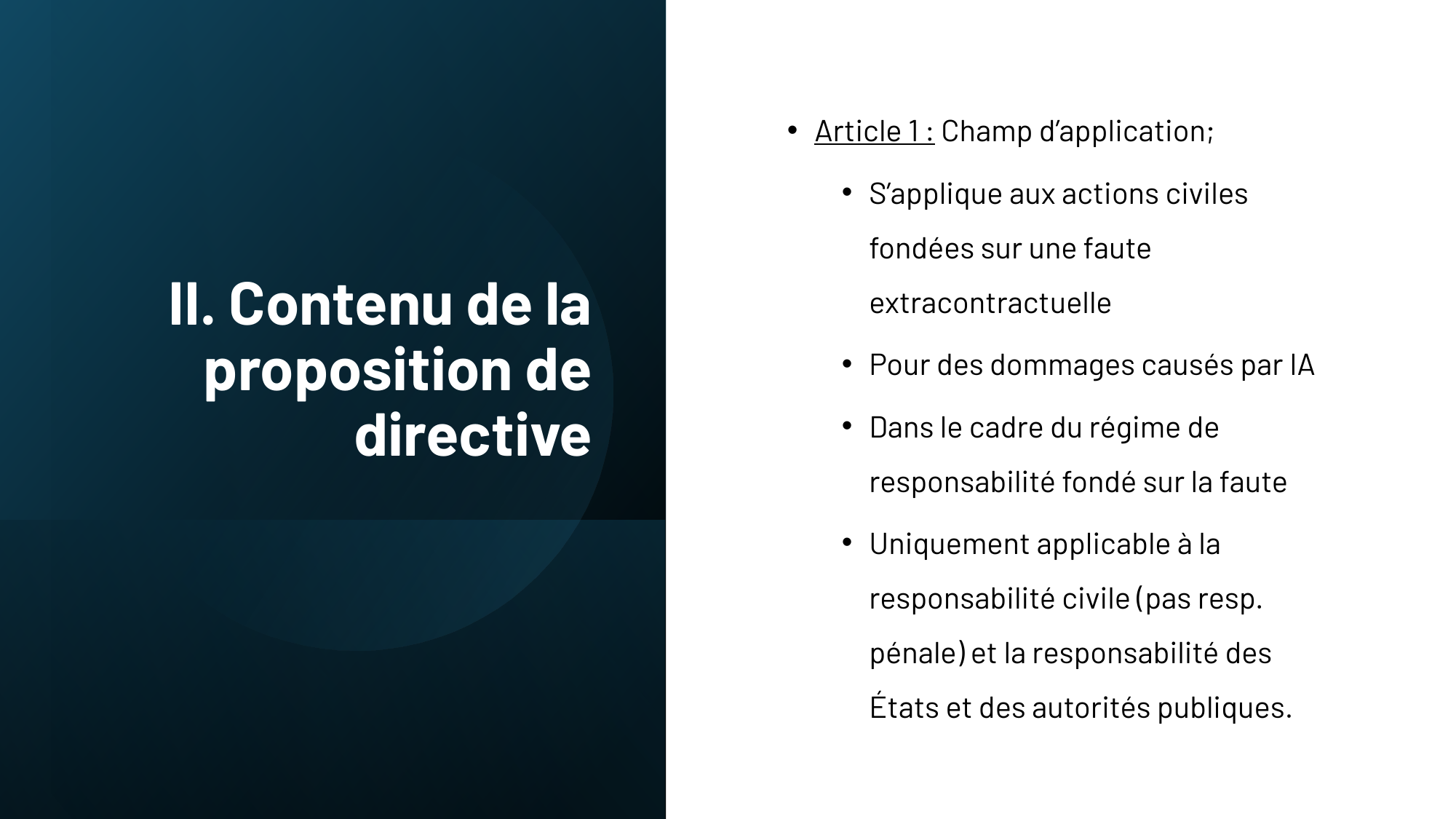

# II. Contenu de la proposition de directive

Article 1 : Champ d’application;
S’applique aux actions civiles fondées sur une faute extracontractuelle
Pour des dommages causés par IA
Dans le cadre du régime de responsabilité fondé sur la faute
Uniquement applicable à la responsabilité civile (pas resp. pénale) et la responsabilité des États et des autorités publiques.